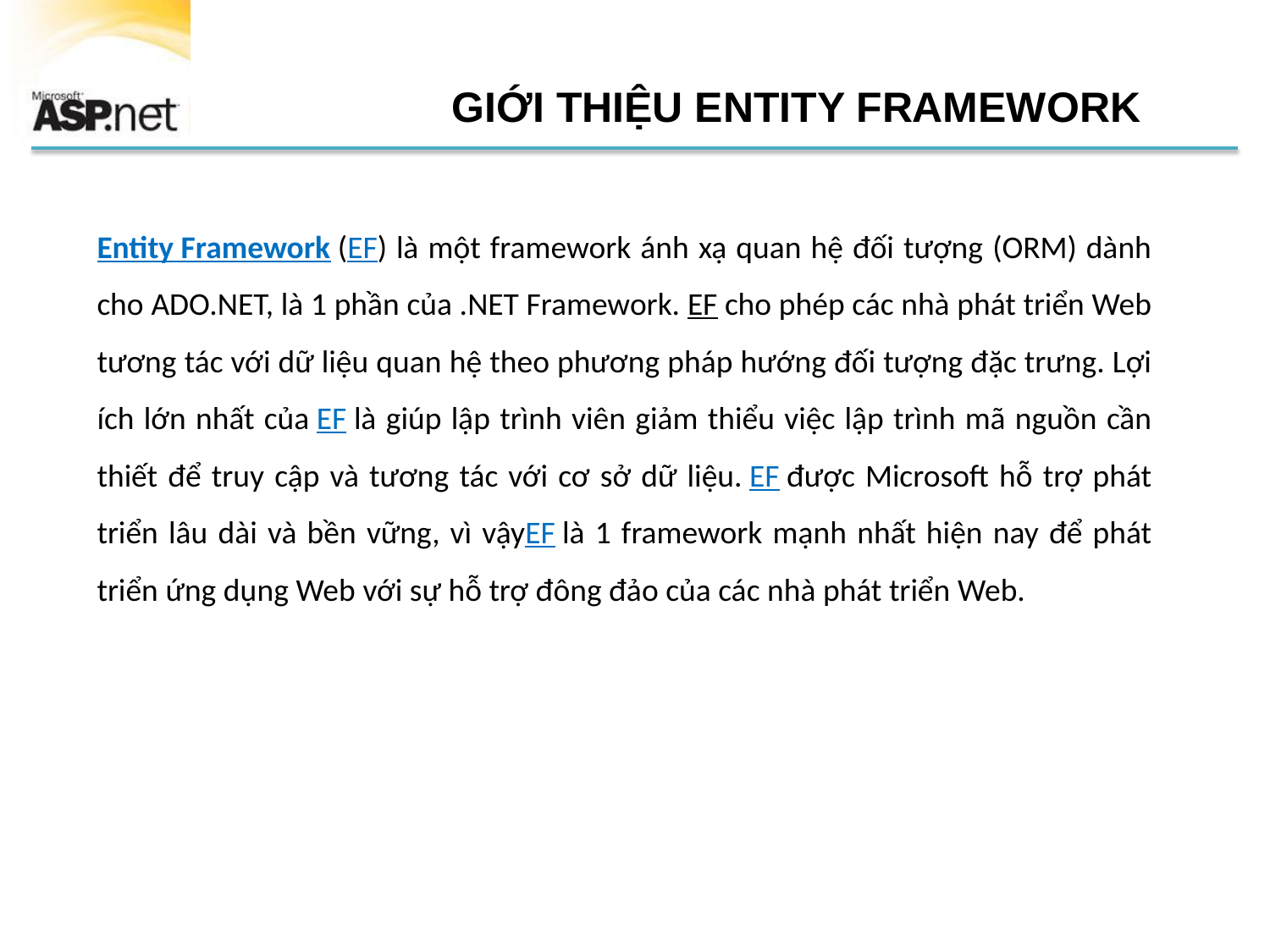

GIỚI THIỆU ENTITY FRAMEWORK
Entity Framework (EF) là một framework ánh xạ quan hệ đối tượng (ORM) dành cho ADO.NET, là 1 phần của .NET Framework. EF cho phép các nhà phát triển Web tương tác với dữ liệu quan hệ theo phương pháp hướng đối tượng đặc trưng. Lợi ích lớn nhất của EF là giúp lập trình viên giảm thiểu việc lập trình mã nguồn cần thiết để truy cập và tương tác với cơ sở dữ liệu. EF được Microsoft hỗ trợ phát triển lâu dài và bền vững, vì vậyEF là 1 framework mạnh nhất hiện nay để phát triển ứng dụng Web với sự hỗ trợ đông đảo của các nhà phát triển Web.